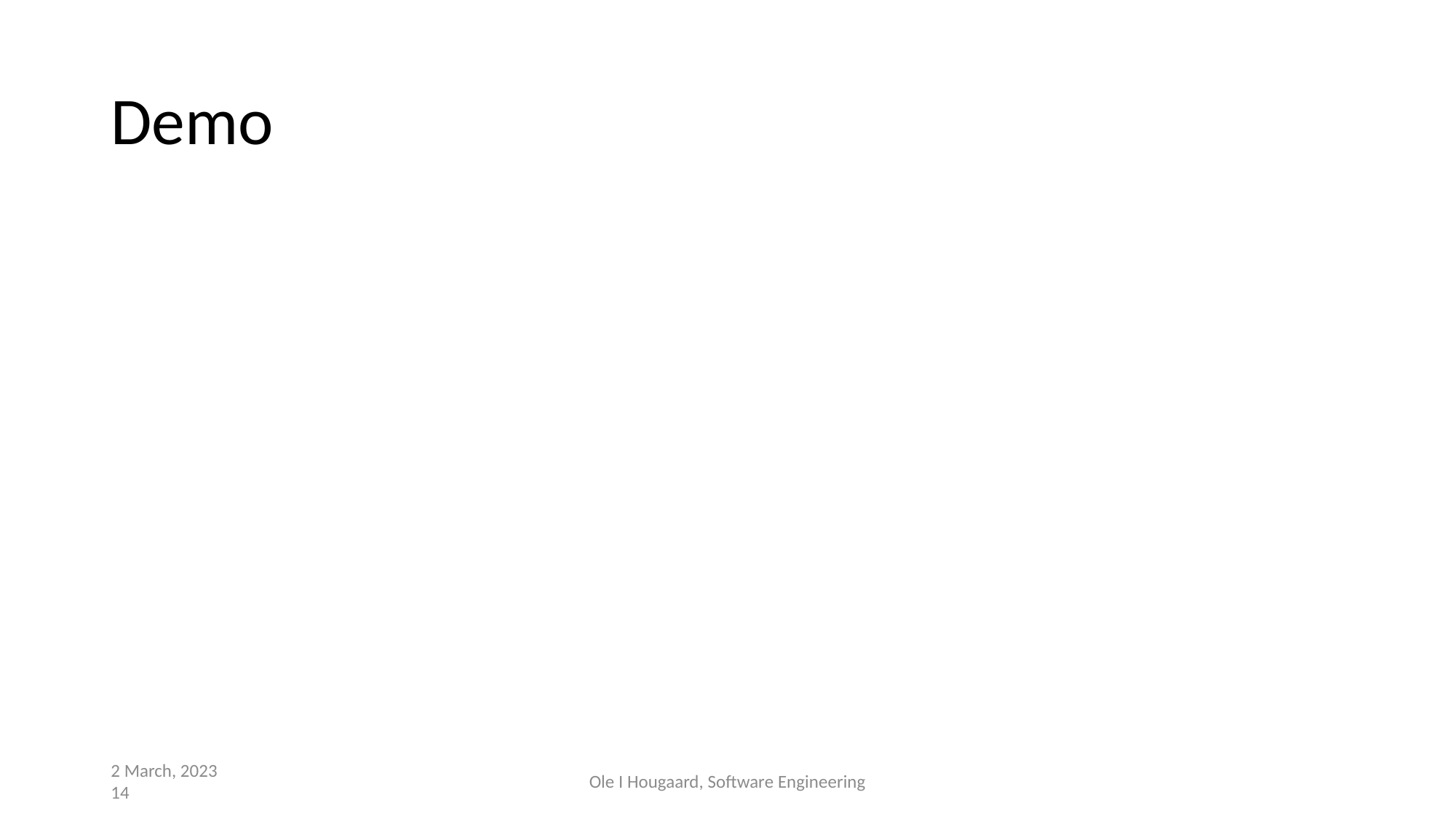

# Demo
2 March, 2023
14
Ole I Hougaard, Software Engineering